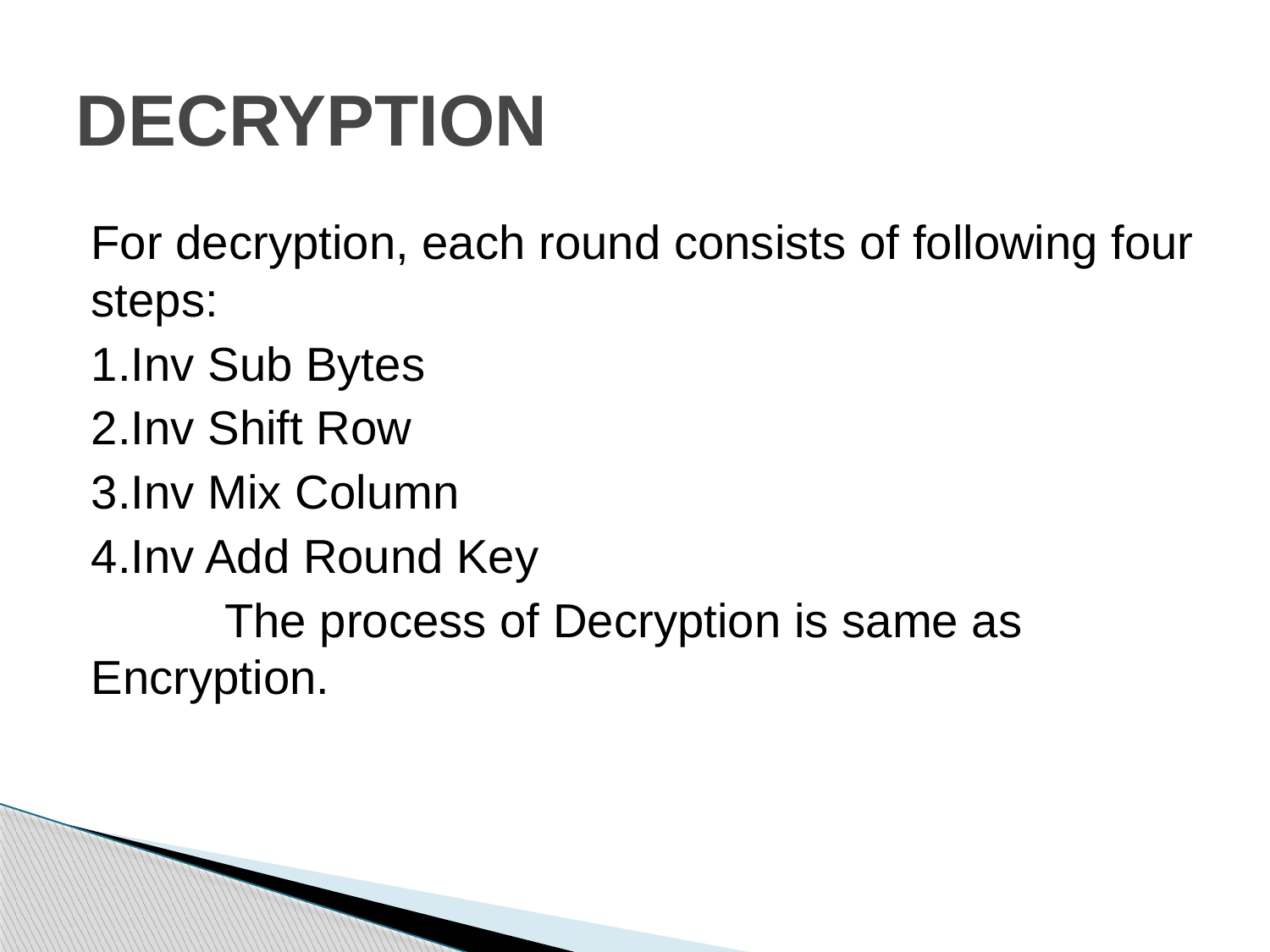

# DECRYPTION
For decryption, each round consists of following four steps:
1.Inv Sub Bytes
2.Inv Shift Row
3.Inv Mix Column
4.Inv Add Round Key
          The process of Decryption is same as Encryption.